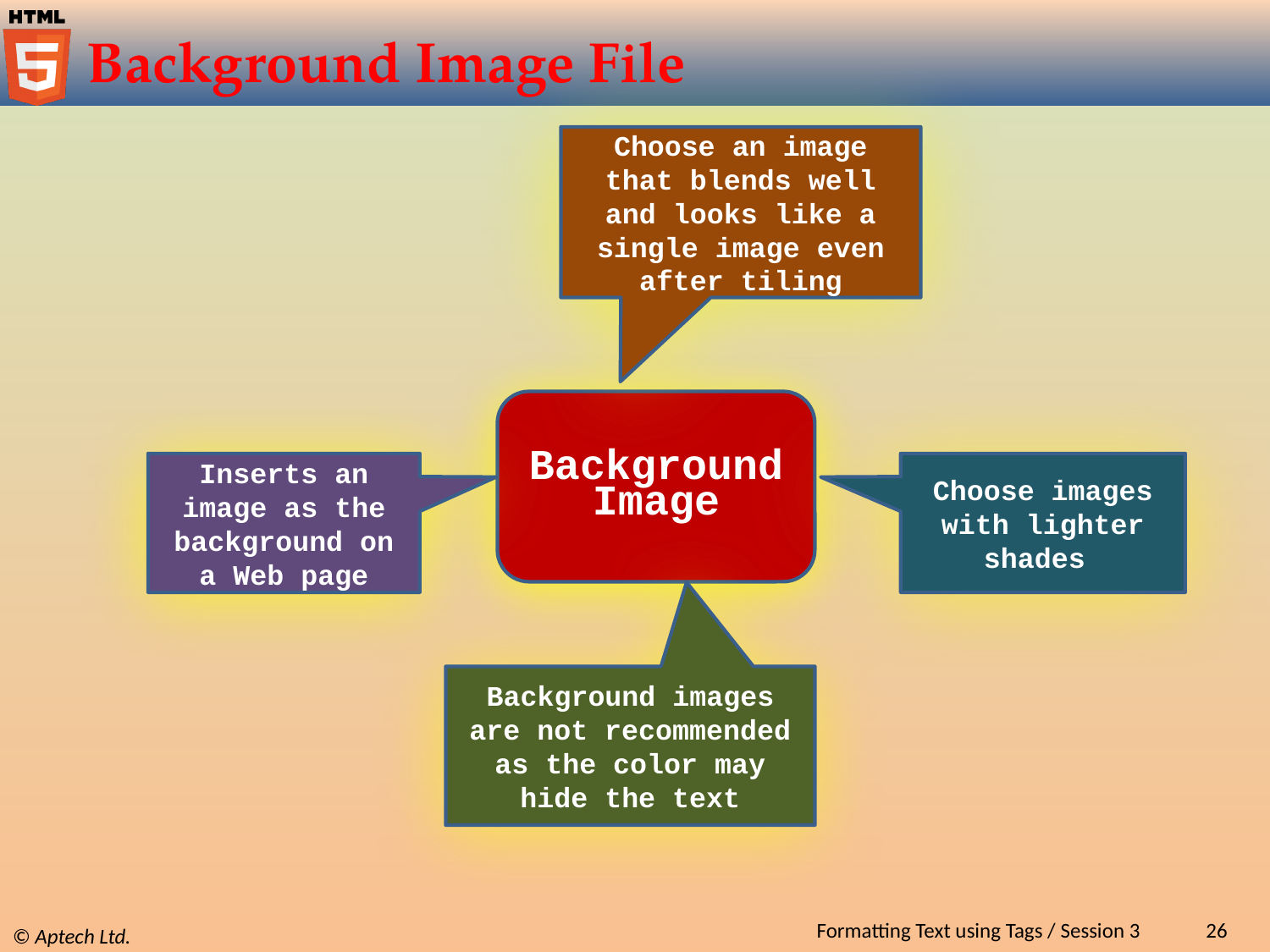

# Background Image File
Choose an image that blends well and looks like a single image even after tiling
Background Image
Inserts an image as the background on a Web page
Choose images with lighter shades
Background images are not recommended as the color may hide the text
Formatting Text using Tags / Session 3
26